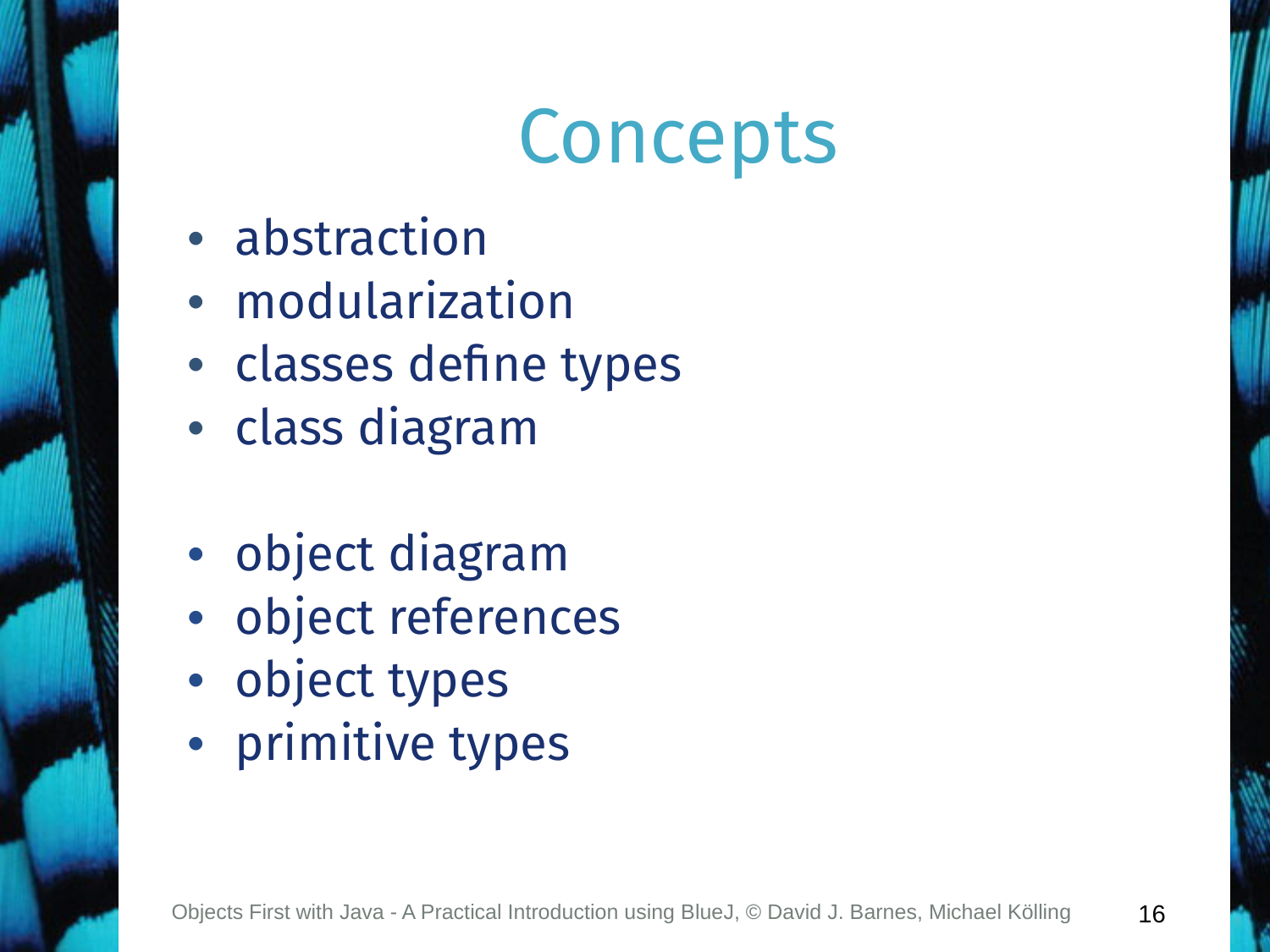

# Concepts
abstraction
modularization
classes define types
class diagram

object diagram
object references
object types
primitive types

Objects First with Java - A Practical Introduction using BlueJ, © David J. Barnes, Michael Kölling